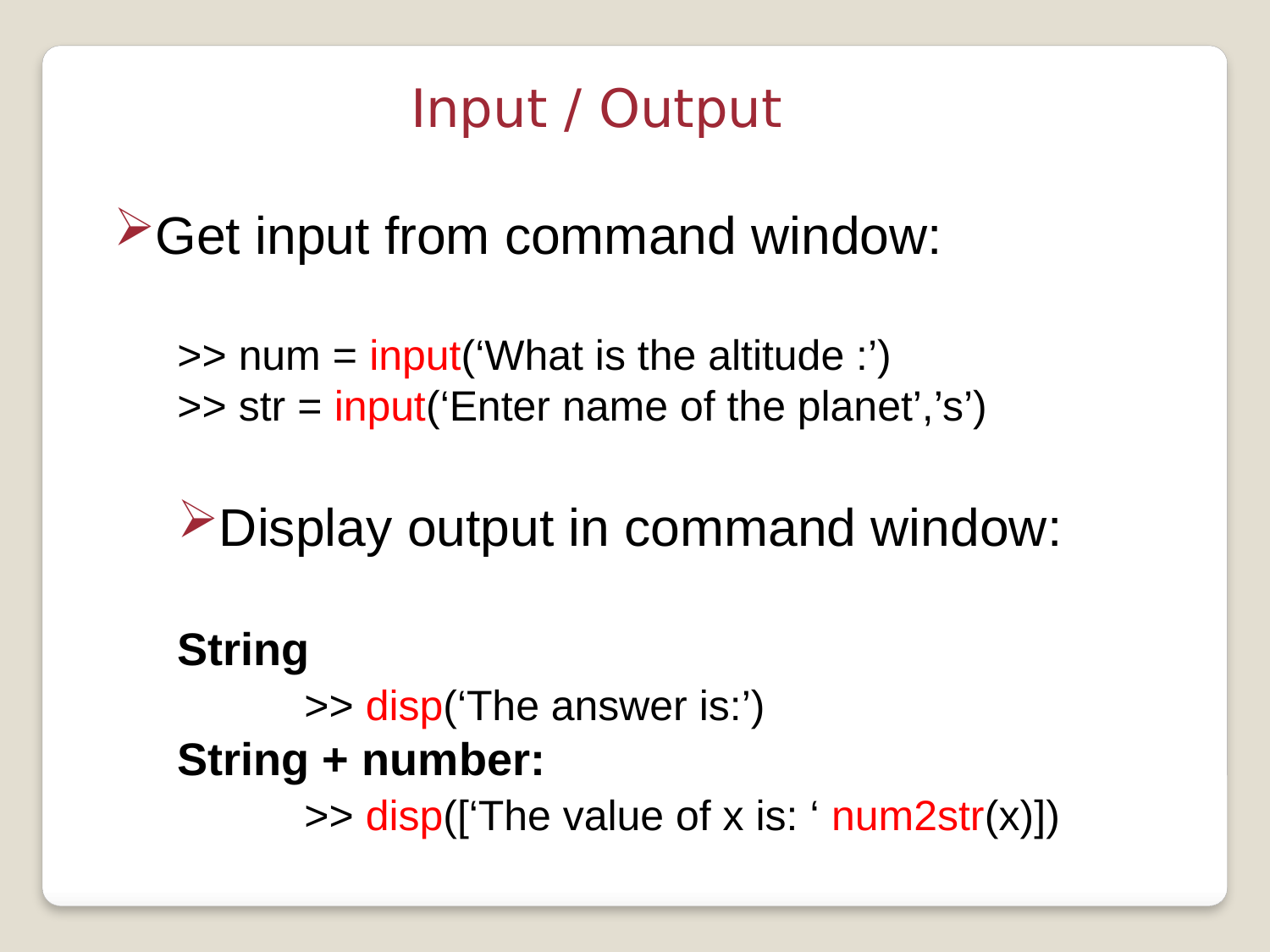

Input / Output
Get input from command window:

>> num = input(‘What is the altitude :’)
>> str = input(‘Enter name of the planet’,’s’)

Display output in command window:

String
	>> disp(‘The answer is:’)
String + number:
	>> disp([‘The value of x is: ‘ num2str(x)])